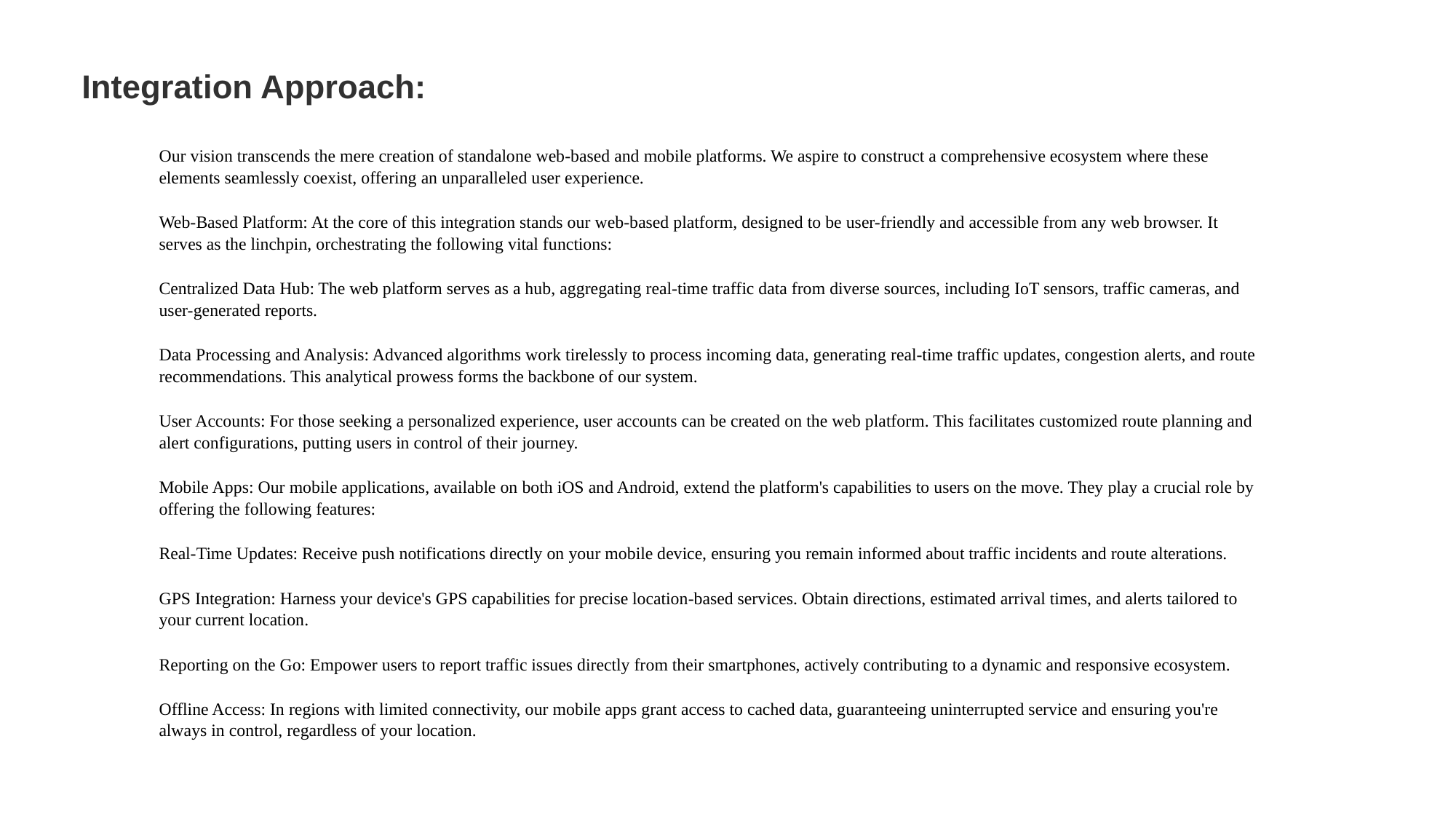

# Integration Approach:
Our vision transcends the mere creation of standalone web-based and mobile platforms. We aspire to construct a comprehensive ecosystem where these elements seamlessly coexist, offering an unparalleled user experience.
Web-Based Platform: At the core of this integration stands our web-based platform, designed to be user-friendly and accessible from any web browser. It serves as the linchpin, orchestrating the following vital functions:
Centralized Data Hub: The web platform serves as a hub, aggregating real-time traffic data from diverse sources, including IoT sensors, traffic cameras, and user-generated reports.
Data Processing and Analysis: Advanced algorithms work tirelessly to process incoming data, generating real-time traffic updates, congestion alerts, and route recommendations. This analytical prowess forms the backbone of our system.
User Accounts: For those seeking a personalized experience, user accounts can be created on the web platform. This facilitates customized route planning and alert configurations, putting users in control of their journey.
Mobile Apps: Our mobile applications, available on both iOS and Android, extend the platform's capabilities to users on the move. They play a crucial role by offering the following features:
Real-Time Updates: Receive push notifications directly on your mobile device, ensuring you remain informed about traffic incidents and route alterations.
GPS Integration: Harness your device's GPS capabilities for precise location-based services. Obtain directions, estimated arrival times, and alerts tailored to your current location.
Reporting on the Go: Empower users to report traffic issues directly from their smartphones, actively contributing to a dynamic and responsive ecosystem.
Offline Access: In regions with limited connectivity, our mobile apps grant access to cached data, guaranteeing uninterrupted service and ensuring you're always in control, regardless of your location.